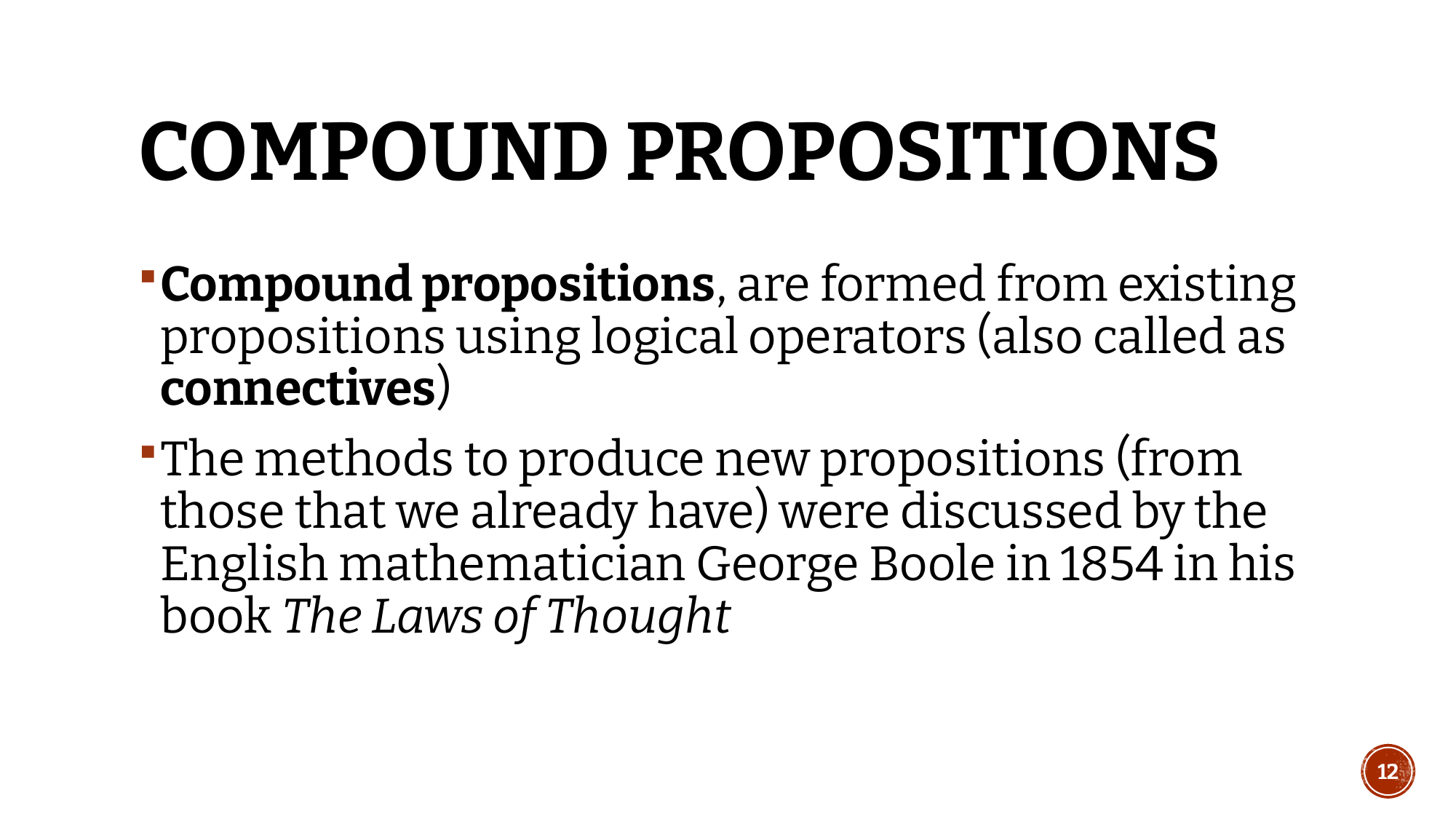

# Compound Propositions
Compound propositions, are formed from existing propositions using logical operators (also called as connectives)
The methods to produce new propositions (from those that we already have) were discussed by the English mathematician George Boole in 1854 in his book The Laws of Thought
12